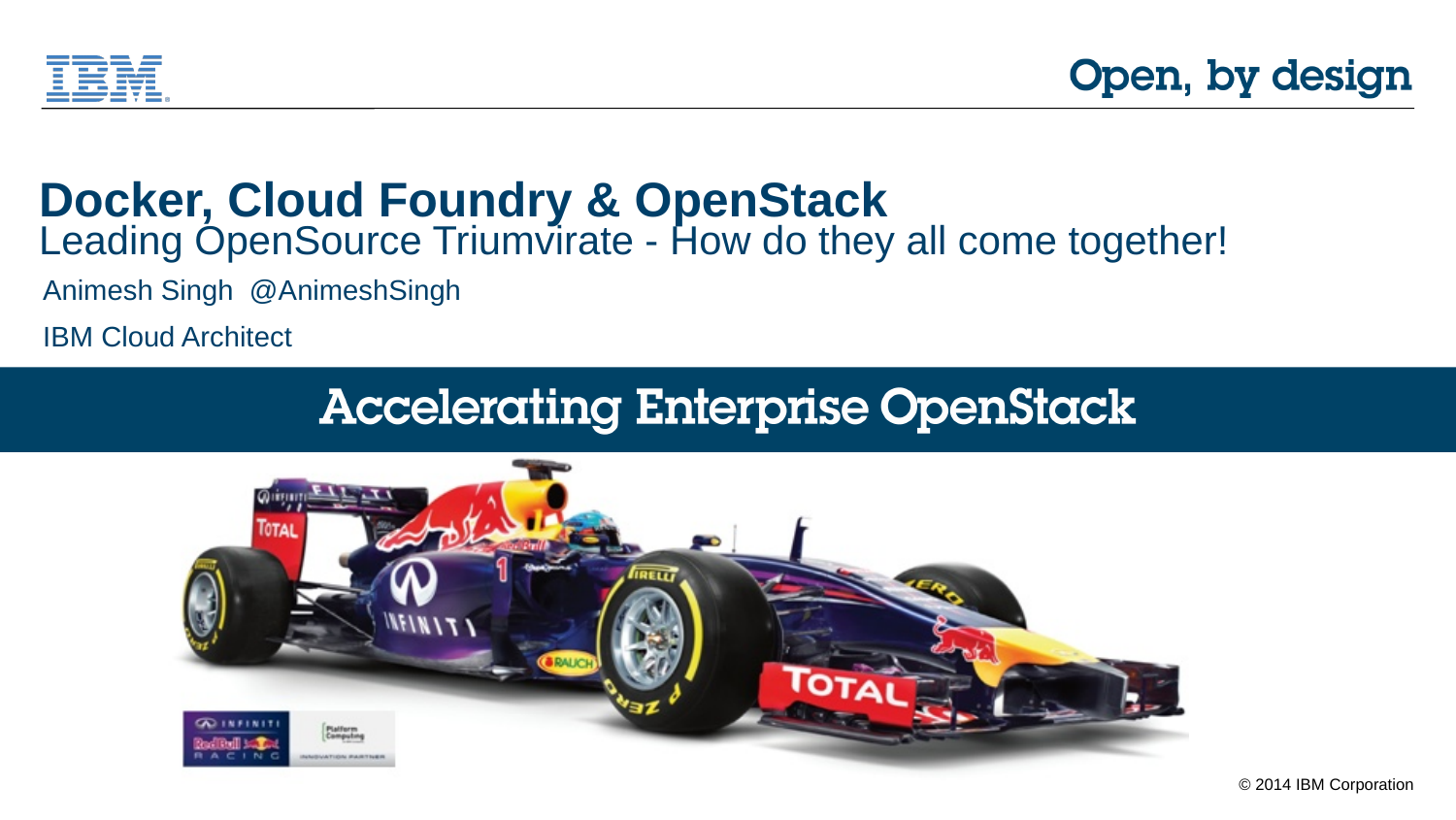

# Docker, Cloud Foundry & OpenStack Leading OpenSource Triumvirate - How do they all come together!
Animesh Singh  @AnimeshSingh
IBM Cloud Architect